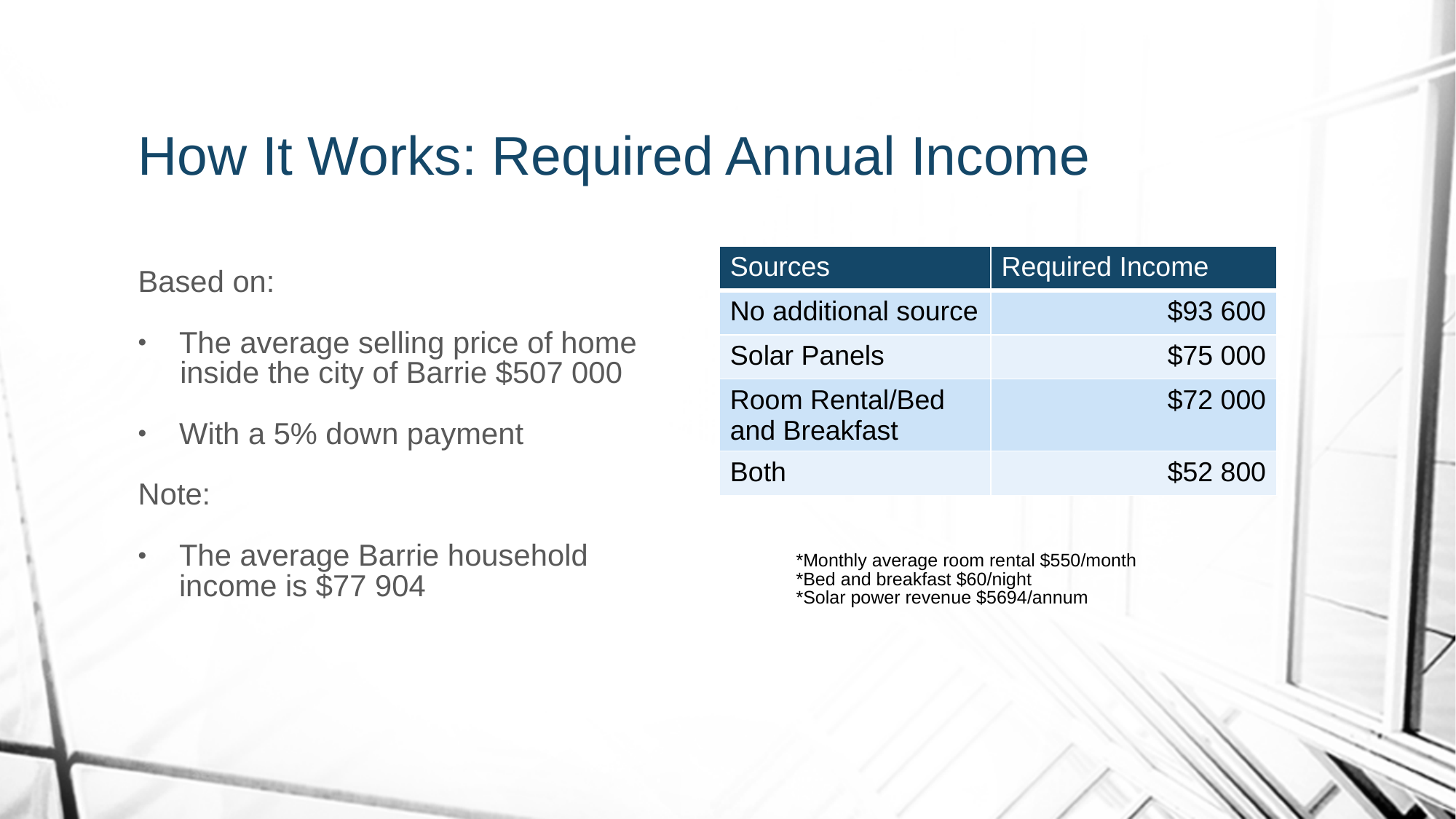

# How It Works: Required Annual Income
Based on:

The average selling price of home
     inside the city of Barrie $507 000

With a 5% down payment

Note:

The average Barrie household income is $77 904

| Sources | Required Income |
| --- | --- |
| No additional source | $93 600 |
| Solar Panels | $75 000 |
| Room Rental/Bed and Breakfast | $72 000 |
| Both | $52 800 |
*Monthly average room rental $550/month
*Bed and breakfast $60/night
*Solar power revenue $5694/annum